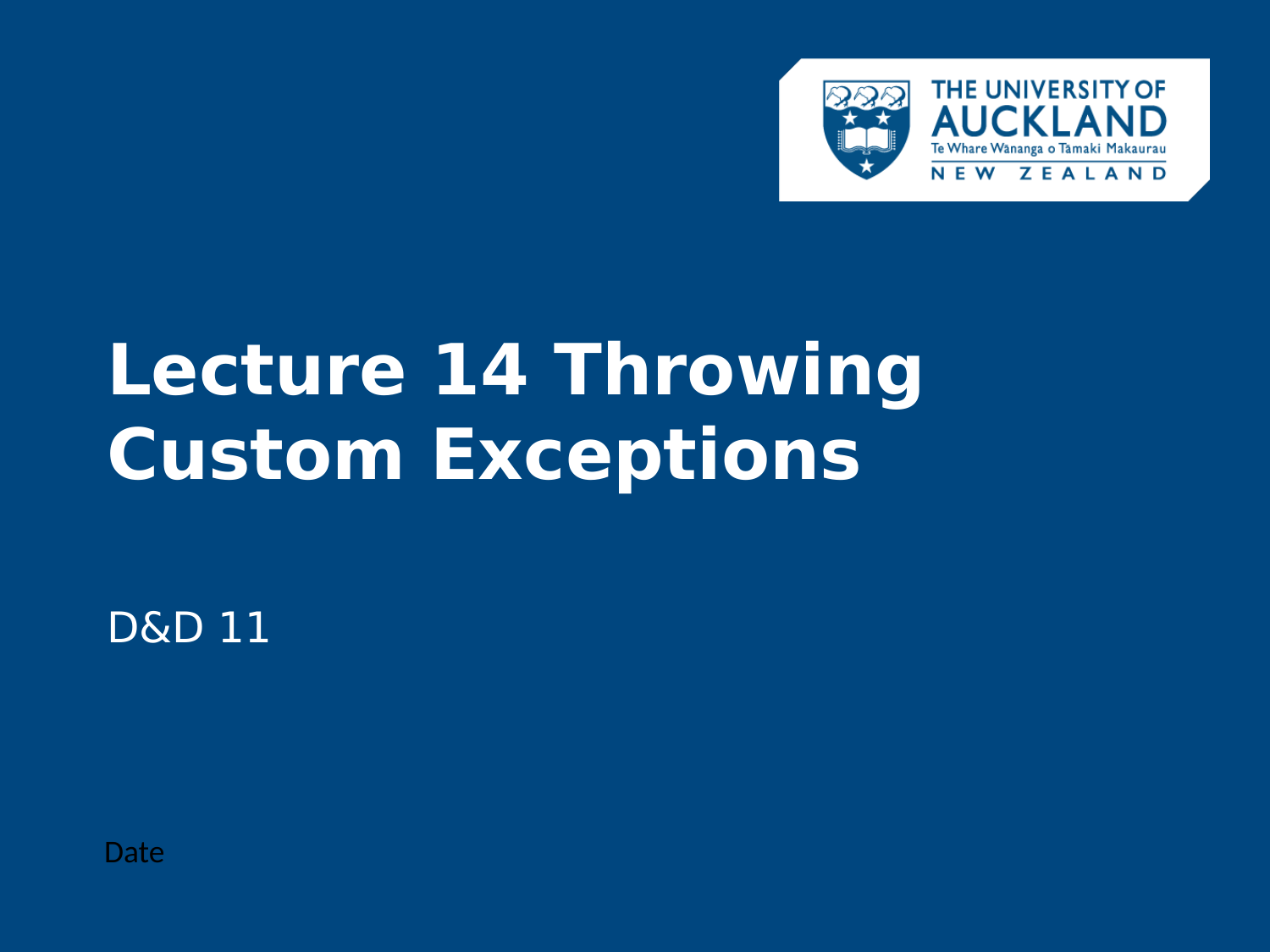

# Lecture 14 Throwing Custom Exceptions
D&D 11

Date